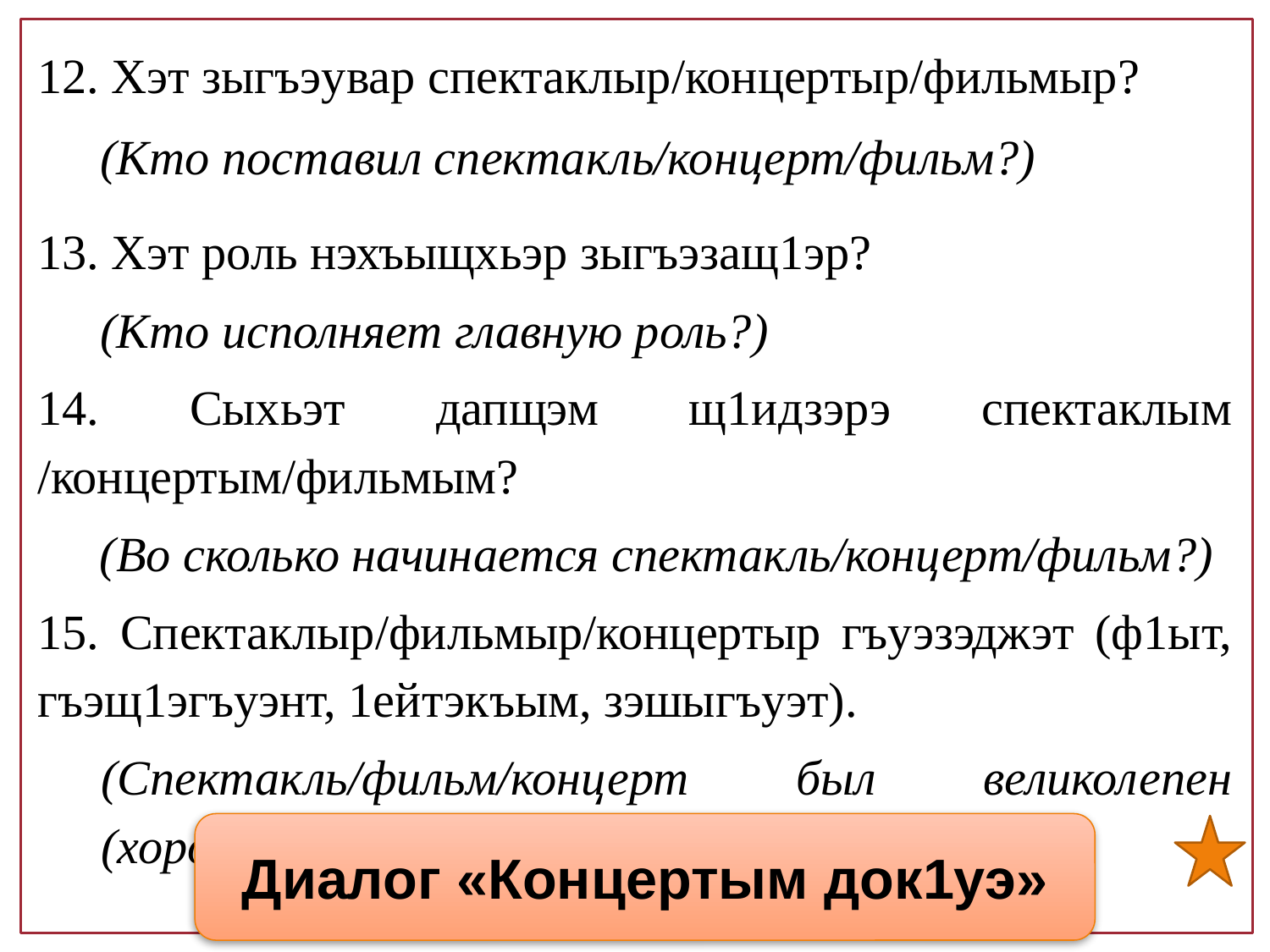

12. Хэт зыгъэувар спектаклыр/концертыр/фильмыр?
(Кто поставил спектакль/концерт/фильм?)
13. Хэт роль нэхъыщхьэр зыгъэзащ1эр?
(Кто исполняет главную роль?)
14. Сыхьэт дапщэм щ1идзэрэ спектаклым /концертым/фильмым?
   (Во сколько начинается спектакль/концерт/фильм?)
15. Спектаклыр/фильмыр/концертыр гъуэзэджэт (ф1ыт, гъэщ1эгъуэнт, 1ейтэкъым, зэшыгъуэт).
(Спектакль/фильм/концерт был великолепен (хороший, интересный, неплохой, скучный.)

Диалог «Концертым док1уэ»